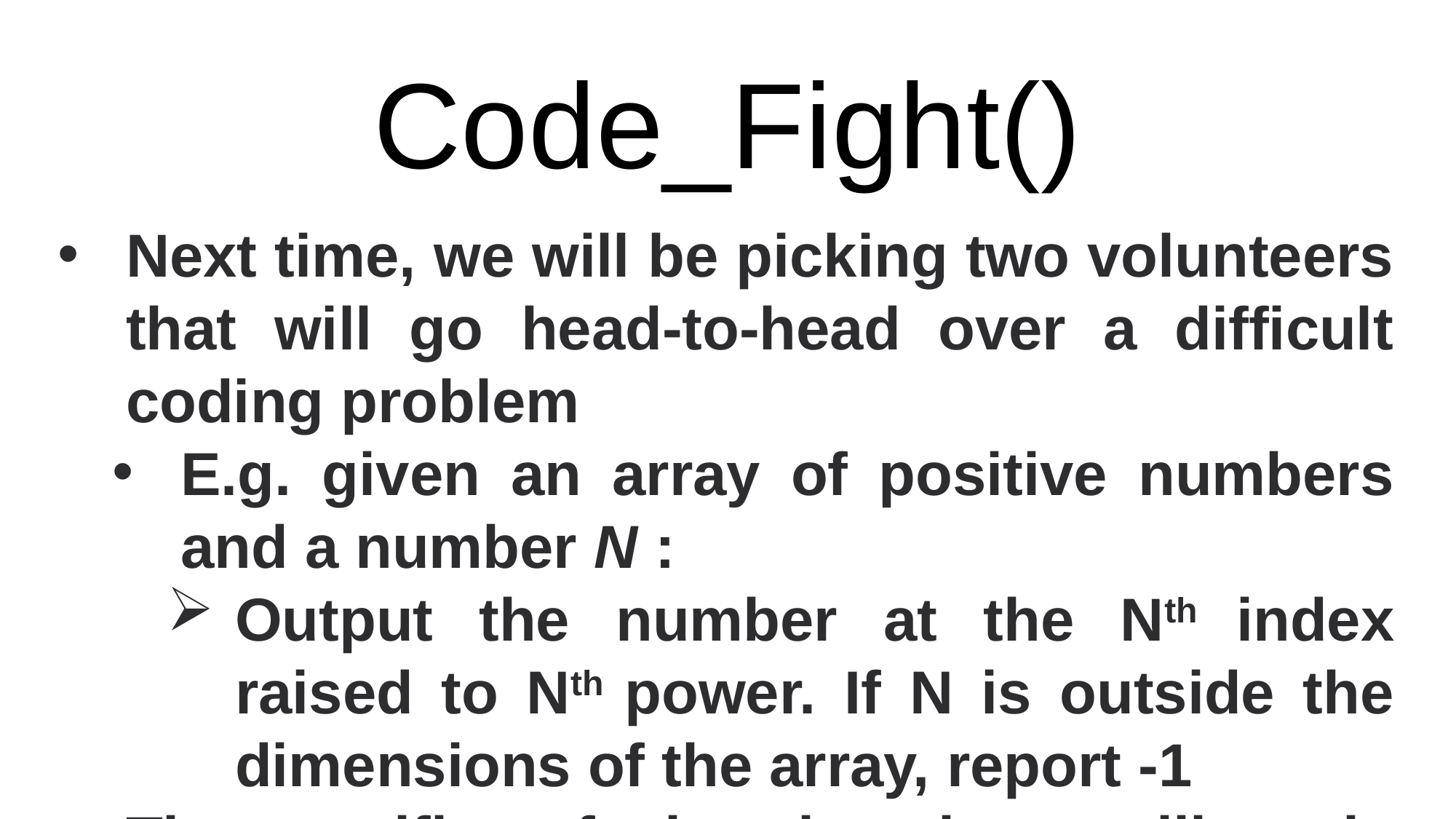

Code_Fight()
Next time, we will be picking two volunteers that will go head-to-head over a difficult coding problem
E.g. given an array of positive numbers and a number N :
Output the number at the Nth index raised to Nth power. If N is outside the dimensions of the array, report -1
The specifics of what the winner will get is still in the air, but the loser will get free coffee for two—and a responsibility!